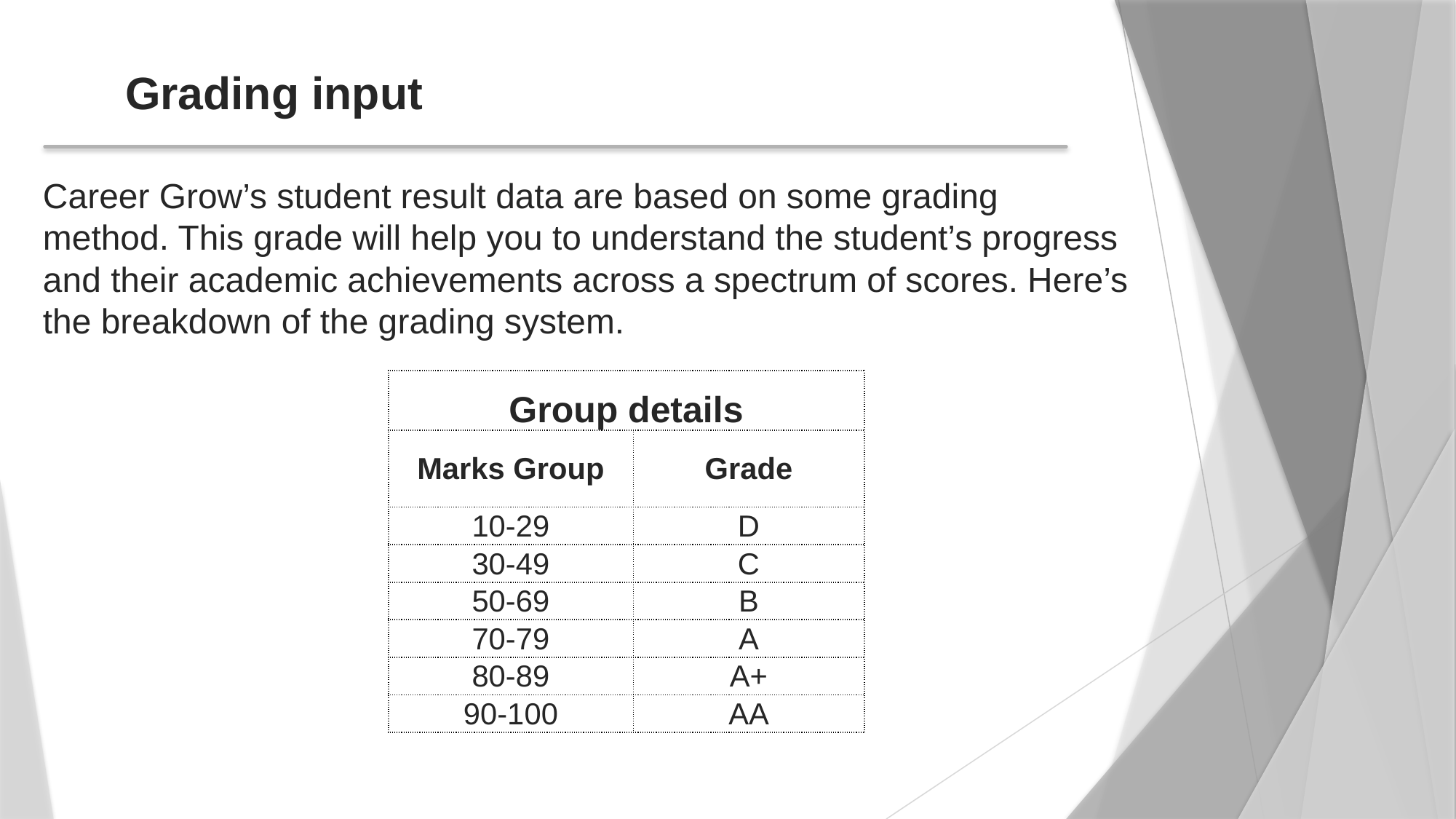

Grading input
Career Grow’s student result data are based on some grading method. This grade will help you to understand the student’s progress and their academic achievements across a spectrum of scores. Here’s the breakdown of the grading system.
| Group details |  |
| --- | --- |
| Marks Group | Grade |
| 10-29 | D |
| 30-49 | C |
| 50-69 | B |
| 70-79 | A |
| 80-89 | A+ |
| 90-100 | AA |